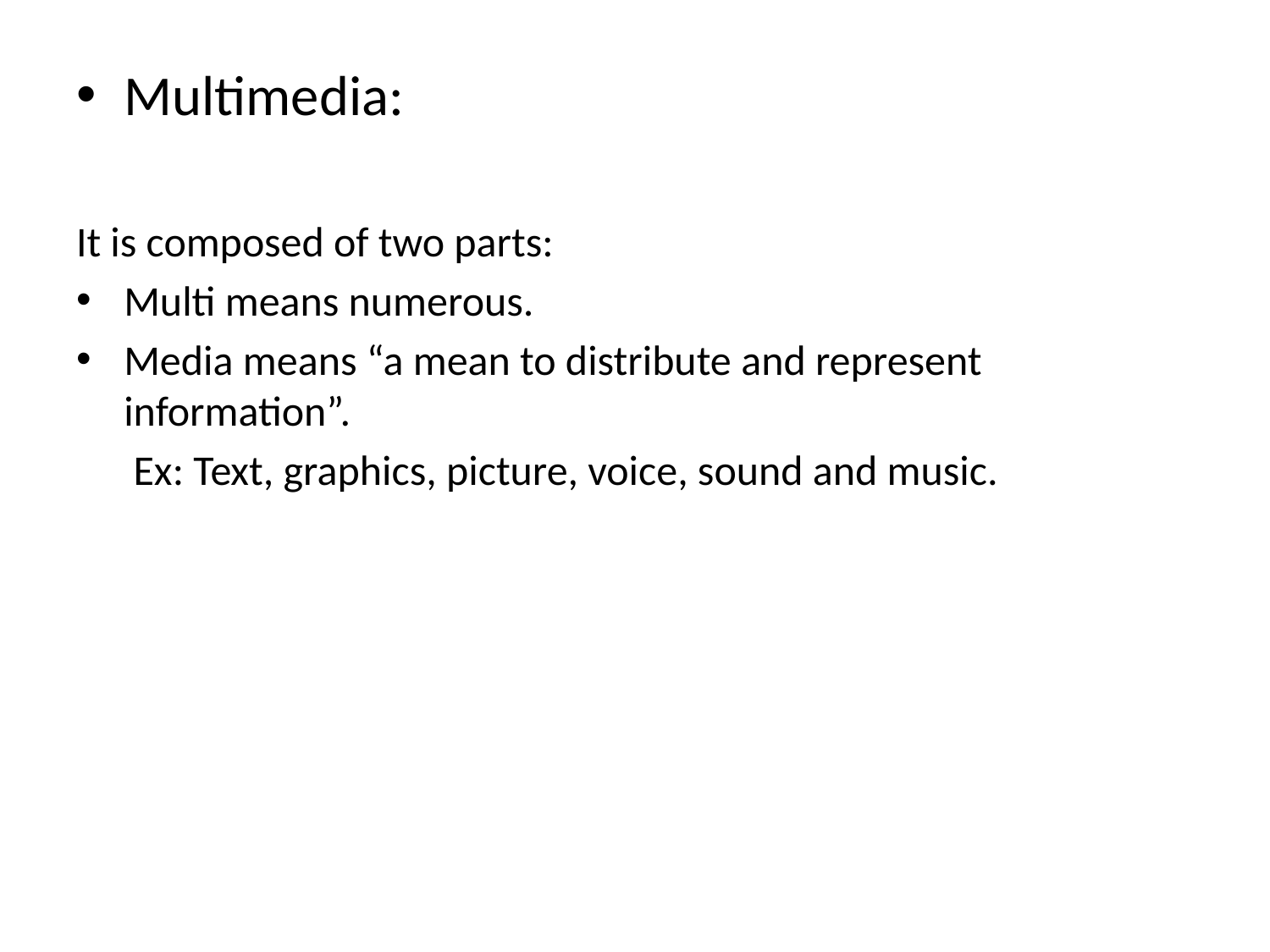

Multimedia:

It is composed of two parts:
Multi means numerous.
Media means “a mean to distribute and represent information”.
      Ex: Text, graphics, picture, voice, sound and music.